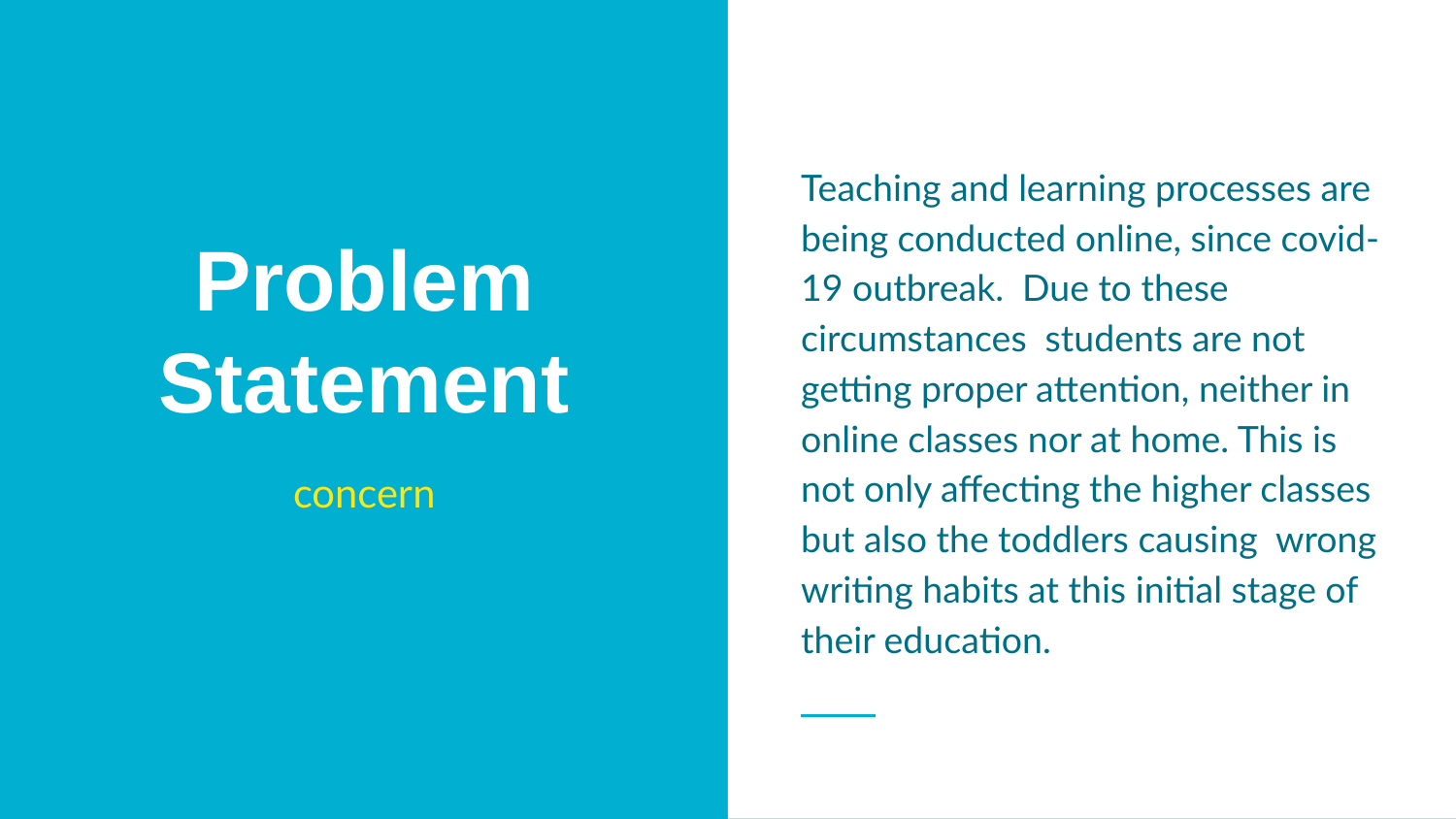

Teaching and learning processes are being conducted online, since covid-19 outbreak.  Due to these circumstances  students are not getting proper attention, neither in online classes nor at home. This is not only affecting the higher classes but also the toddlers causing  wrong writing habits at this initial stage of their education.
# Problem Statement
concern